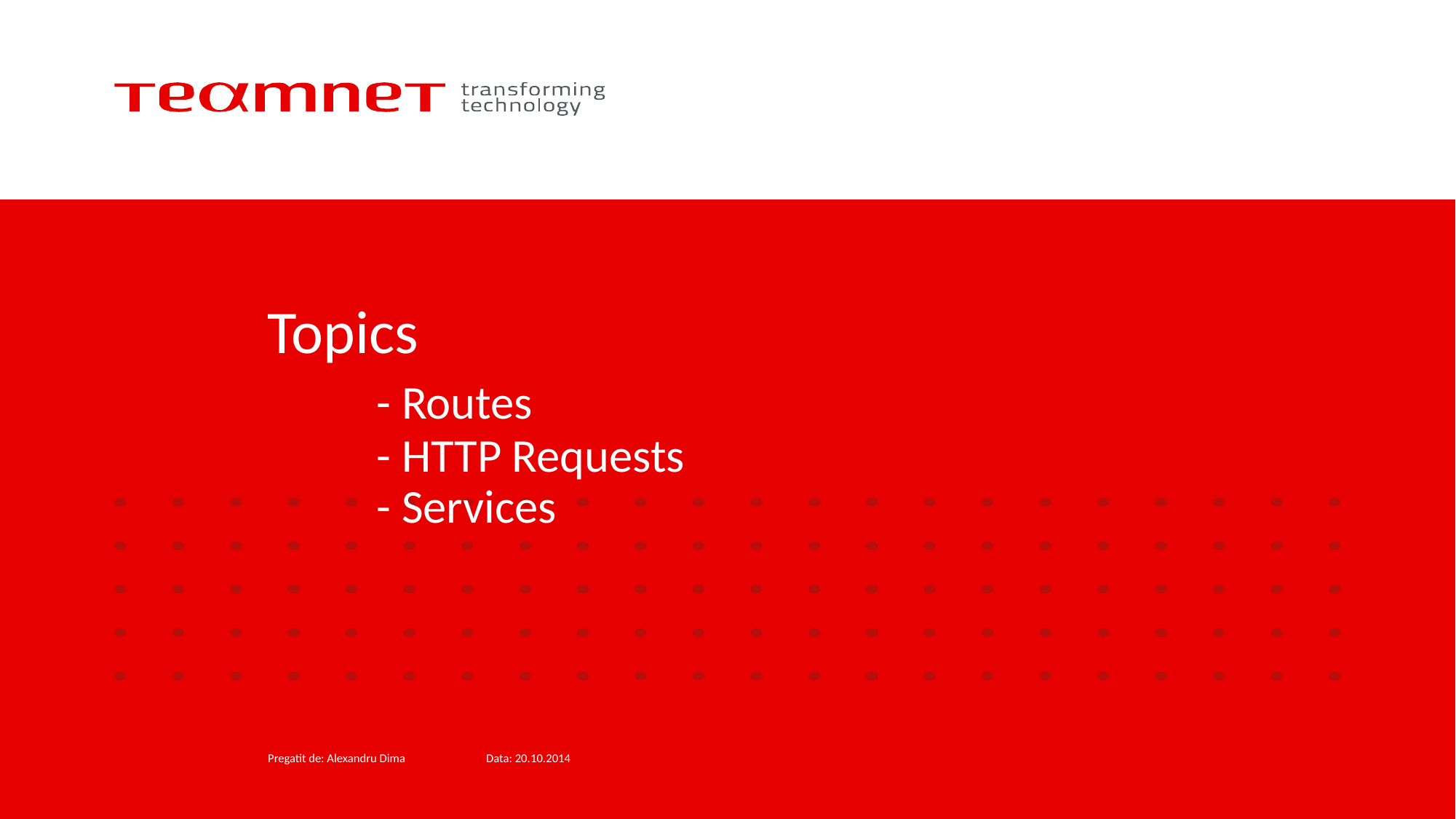

# Topics - Routes - HTTP Requests - Services
Pregatit de: Alexandru Dima 	Data: 20.10.2014